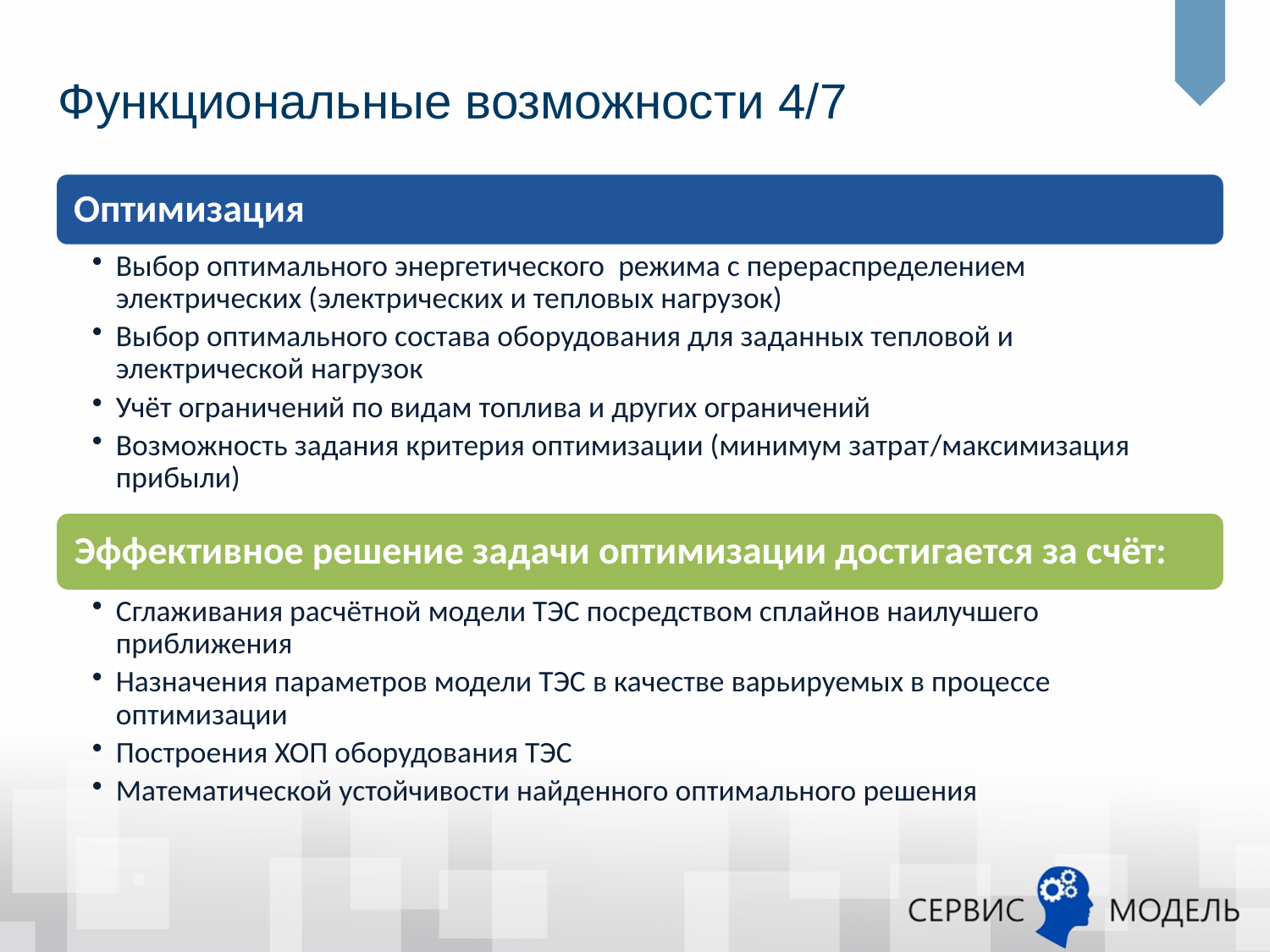

# Функциональные возможности 4/7
Оптимизация
Выбор оптимального энергетического  режима с перераспределением электрических (электрических и тепловых нагрузок)
Выбор оптимального состава оборудования для заданных тепловой и электрической нагрузок
Учёт ограничений по видам топлива и других ограничений
Возможность задания критерия оптимизации (минимум затрат/максимизация прибыли)
Эффективное решение задачи оптимизации достигается за счёт:
Сглаживания расчётной модели ТЭС посредством сплайнов наилучшего приближения
Назначения параметров модели ТЭС в качестве варьируемых в процессе оптимизации
Построения ХОП оборудования ТЭС
Математической устойчивости найденного оптимального решения